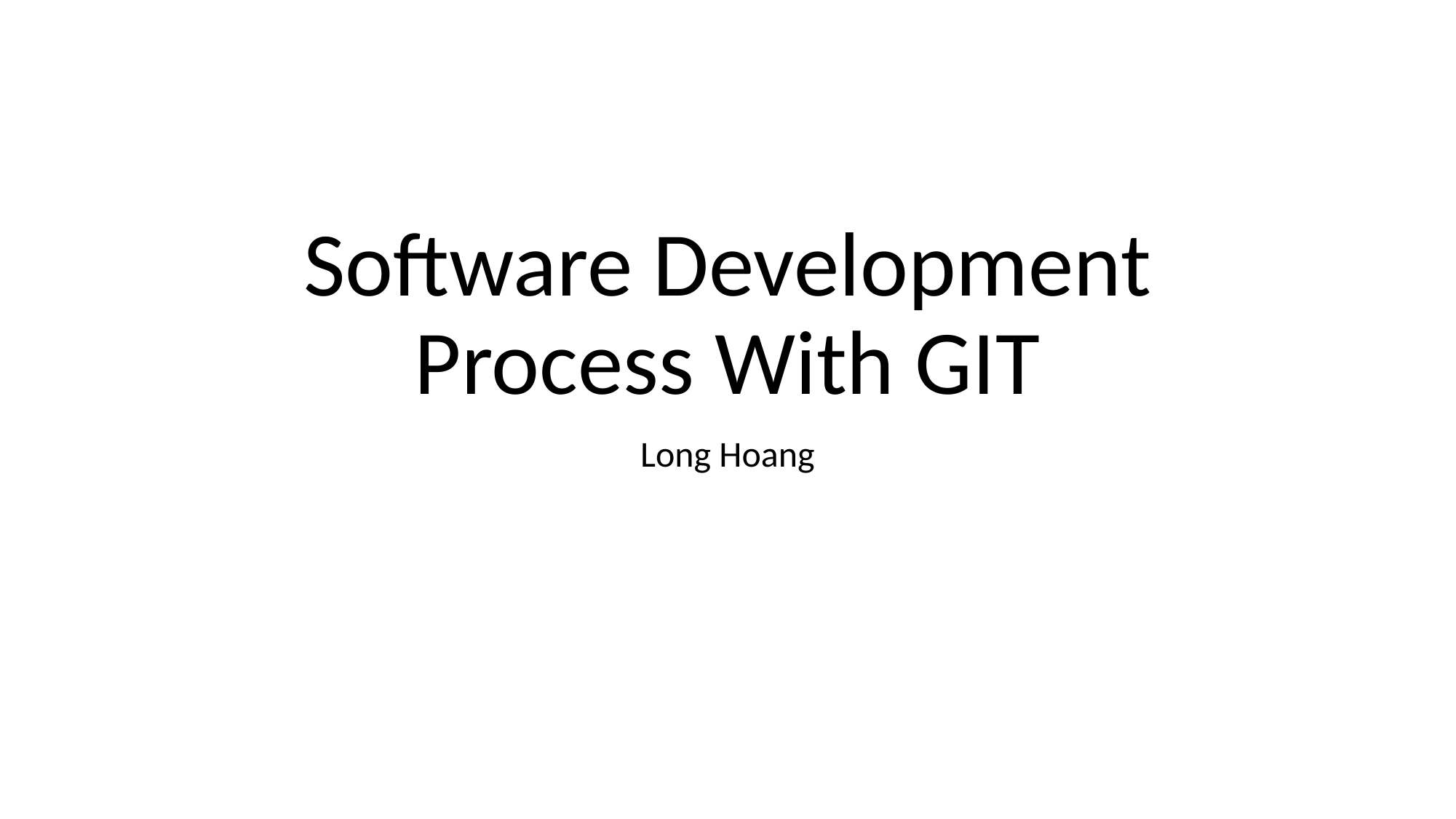

# Software Development Process With GIT
Long Hoang